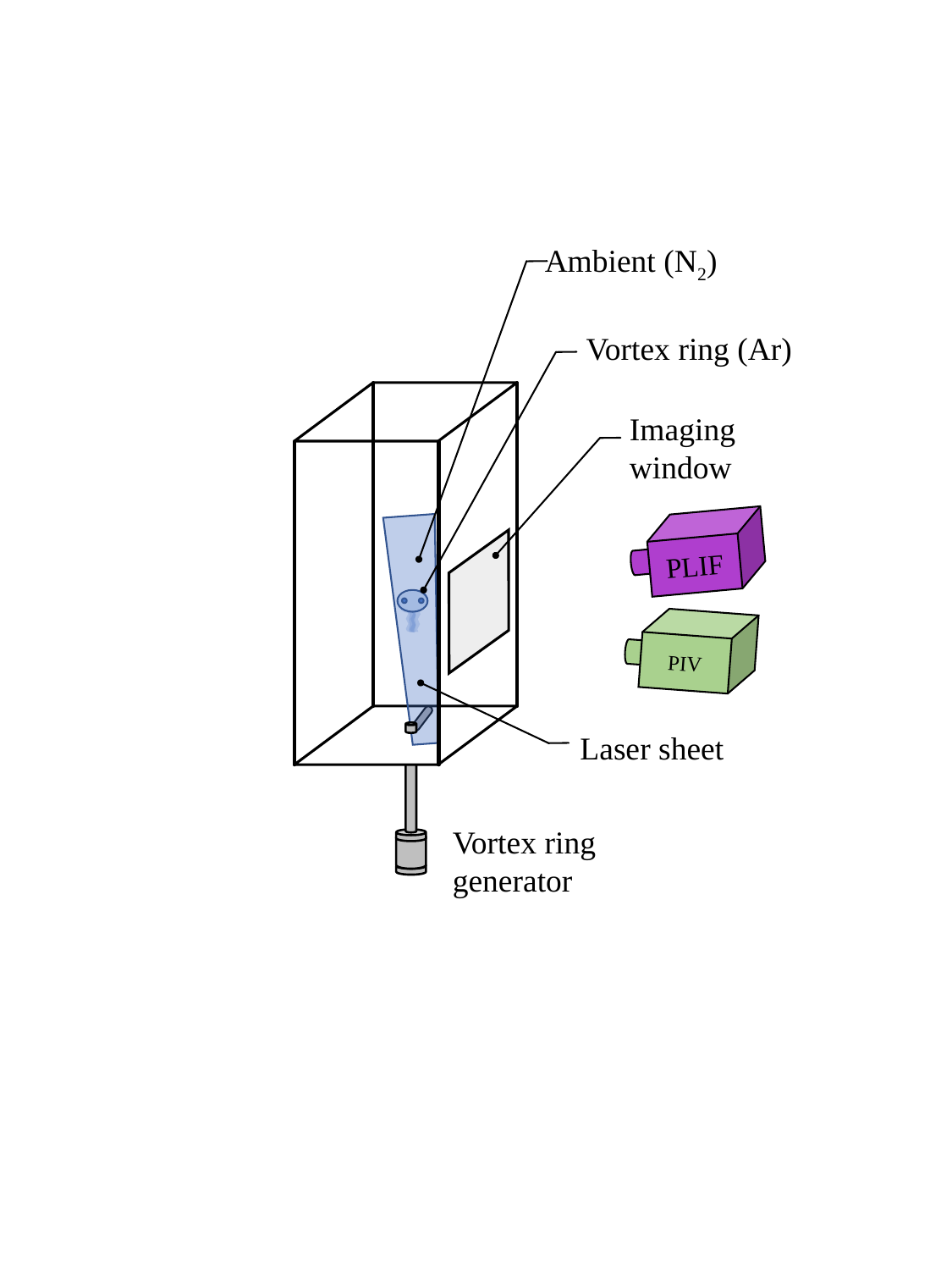

Ambient (N2)
Vortex ring (Ar)

Imaging window
PLIF

PIV

Laser sheet

Vortex ring
generator